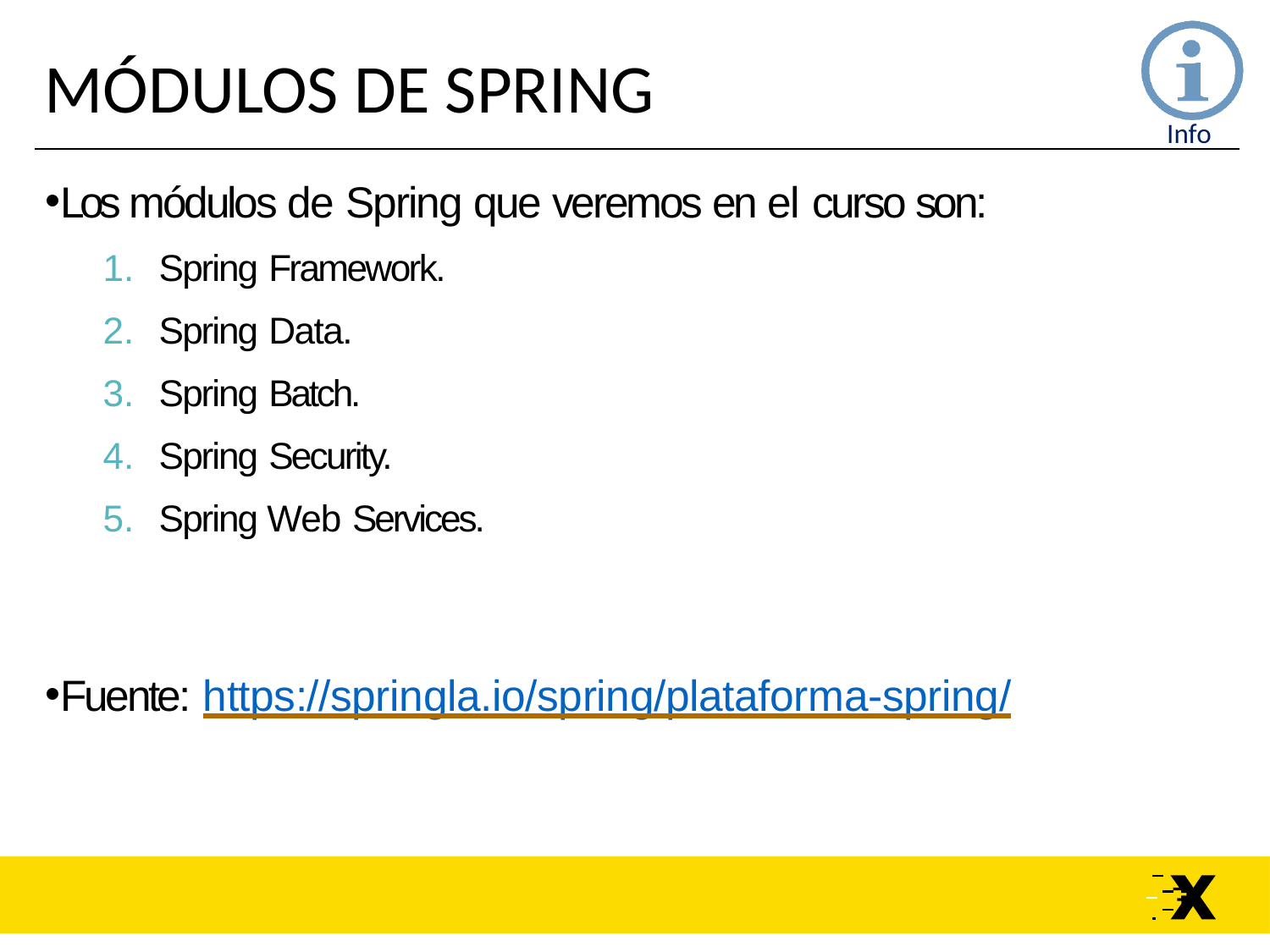

# MÓDULOS DE SPRING
Los módulos de Spring que veremos en el curso son:
Spring Framework.
Spring Data.
Spring Batch.
Spring Security.
Spring Web Services.

Fuente: https://springla.io/spring/plataforma-spring/